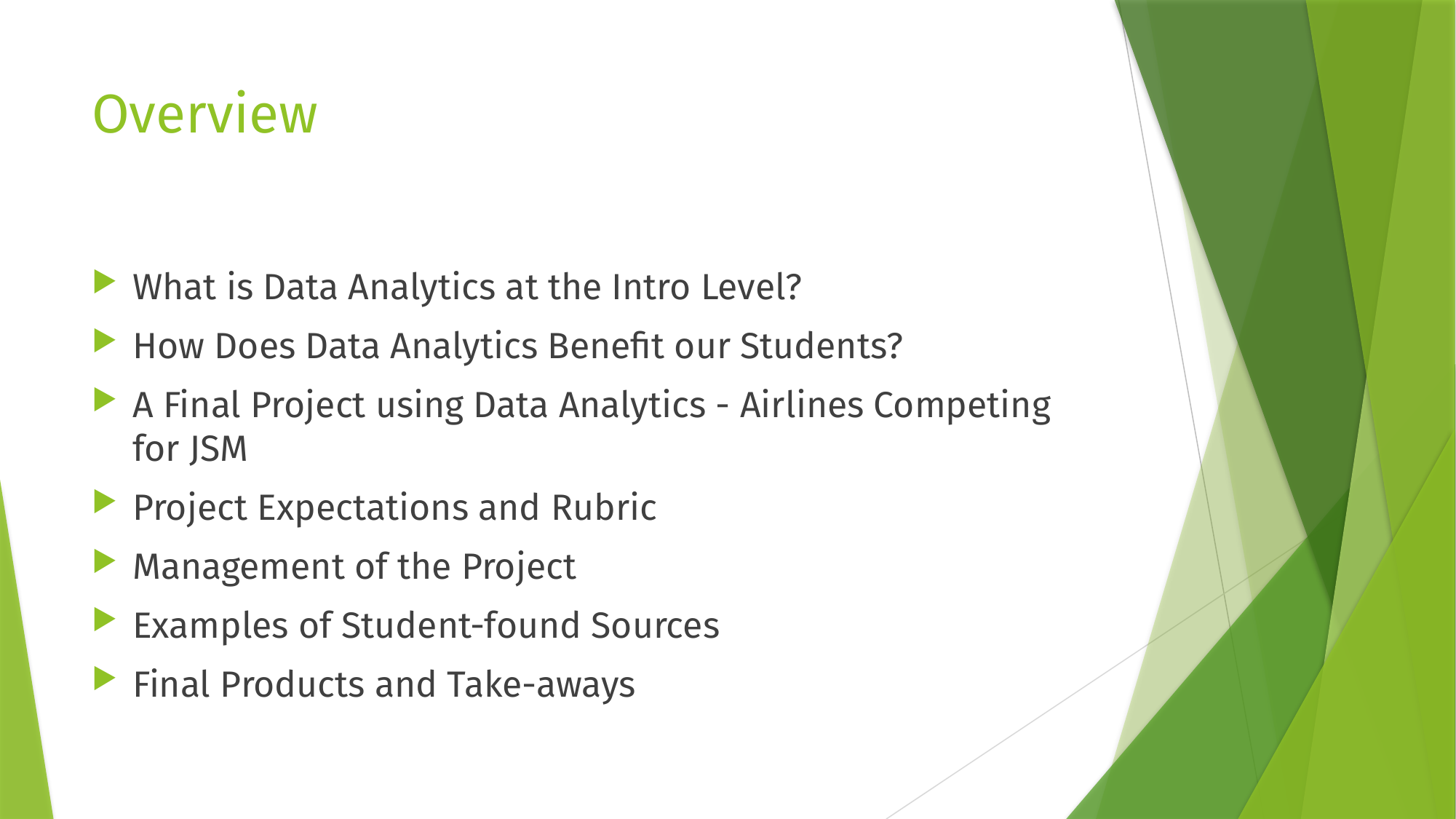

# Overview
What is Data Analytics at the Intro Level?
How Does Data Analytics Benefit our Students?
A Final Project using Data Analytics - Airlines Competing for JSM
Project Expectations and Rubric
Management of the Project
Examples of Student-found Sources
Final Products and Take-aways